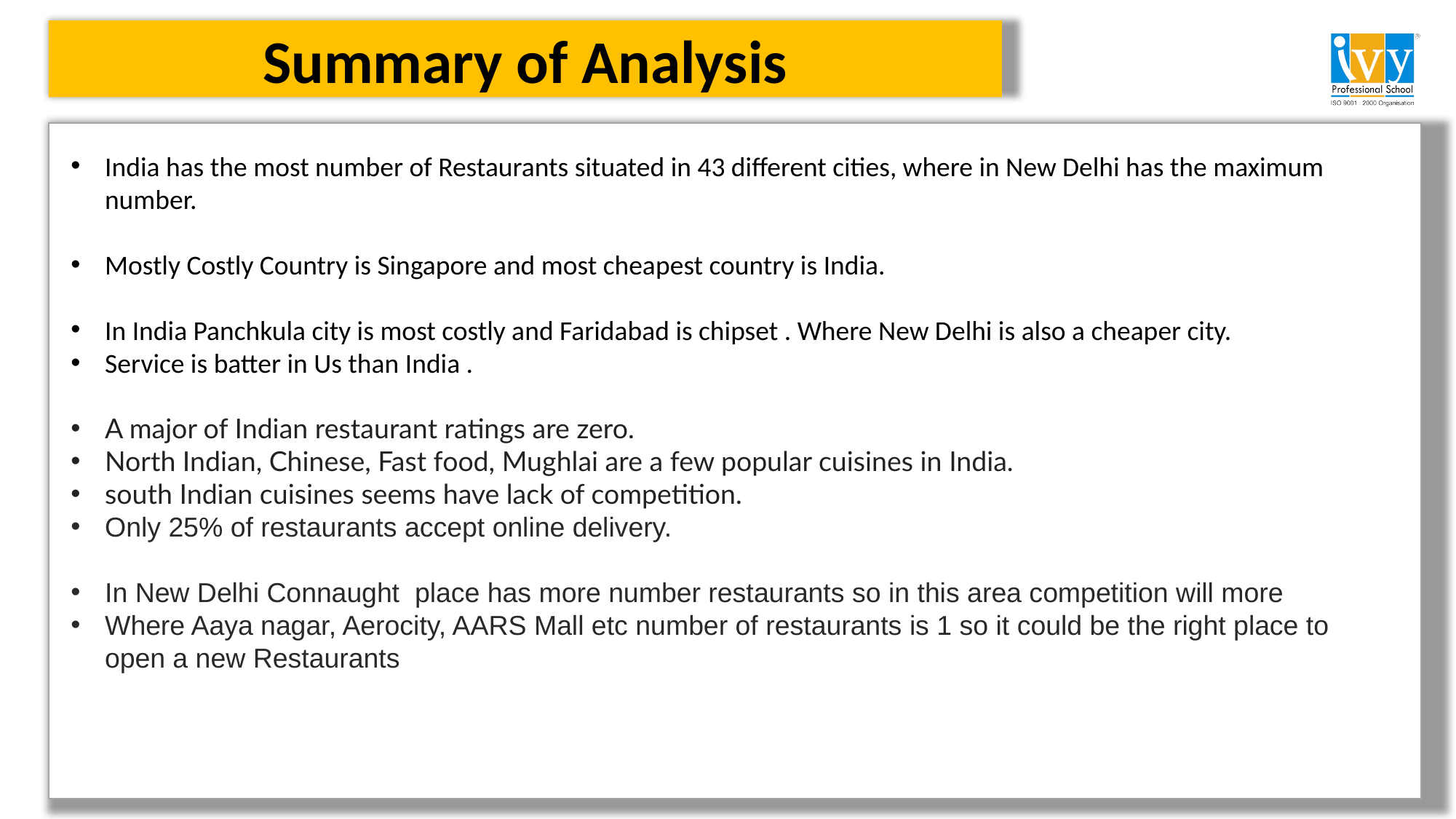

Summary of Analysis

India has the most number of Restaurants situated in 43 different cities, where in New Delhi has the maximum number.

Mostly Costly Country is Singapore and most cheapest country is India.

In India Panchkula city is most costly and Faridabad is chipset . Where New Delhi is also a cheaper city.
Service is batter in Us than India .

A major of Indian restaurant ratings are zero.
North Indian, Chinese, Fast food, Mughlai are a few popular cuisines in India.
south Indian cuisines seems have lack of competition.
Only 25% of restaurants accept online delivery.

In New Delhi Connaught  place has more number restaurants so in this area competition will more
Where Aaya nagar, Aerocity, AARS Mall etc number of restaurants is 1 so it could be the right place to open a new Restaurants